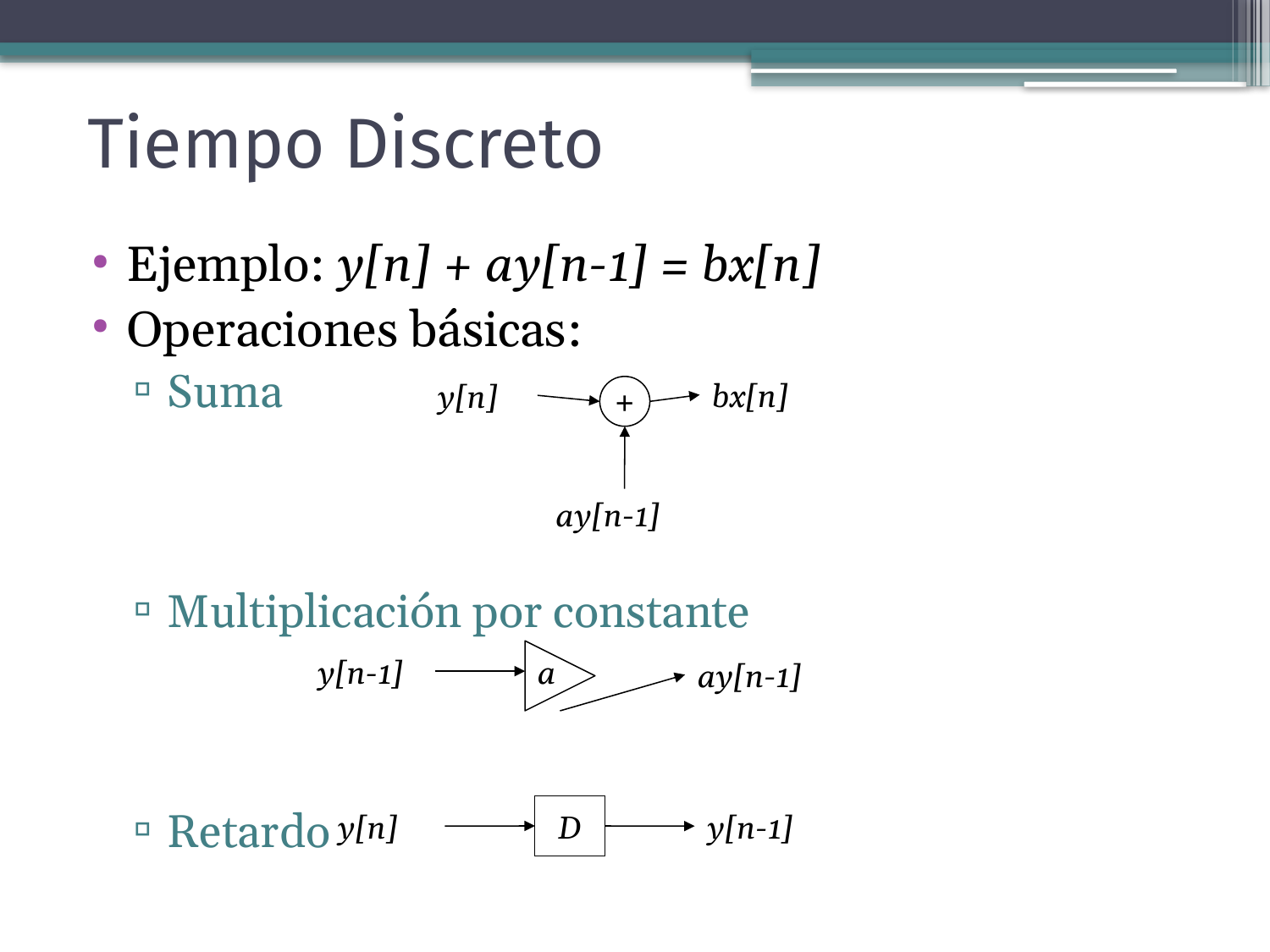

# Tiempo Discreto
Ejemplo: y[n] + ay[n-1] = bx[n]
Operaciones básicas:
Suma

Multiplicación por constante

Retardo
bx[n]
y[n]
+
ay[n-1]

a
y[n-1]
ay[n-1]
D
y[n]
y[n-1]